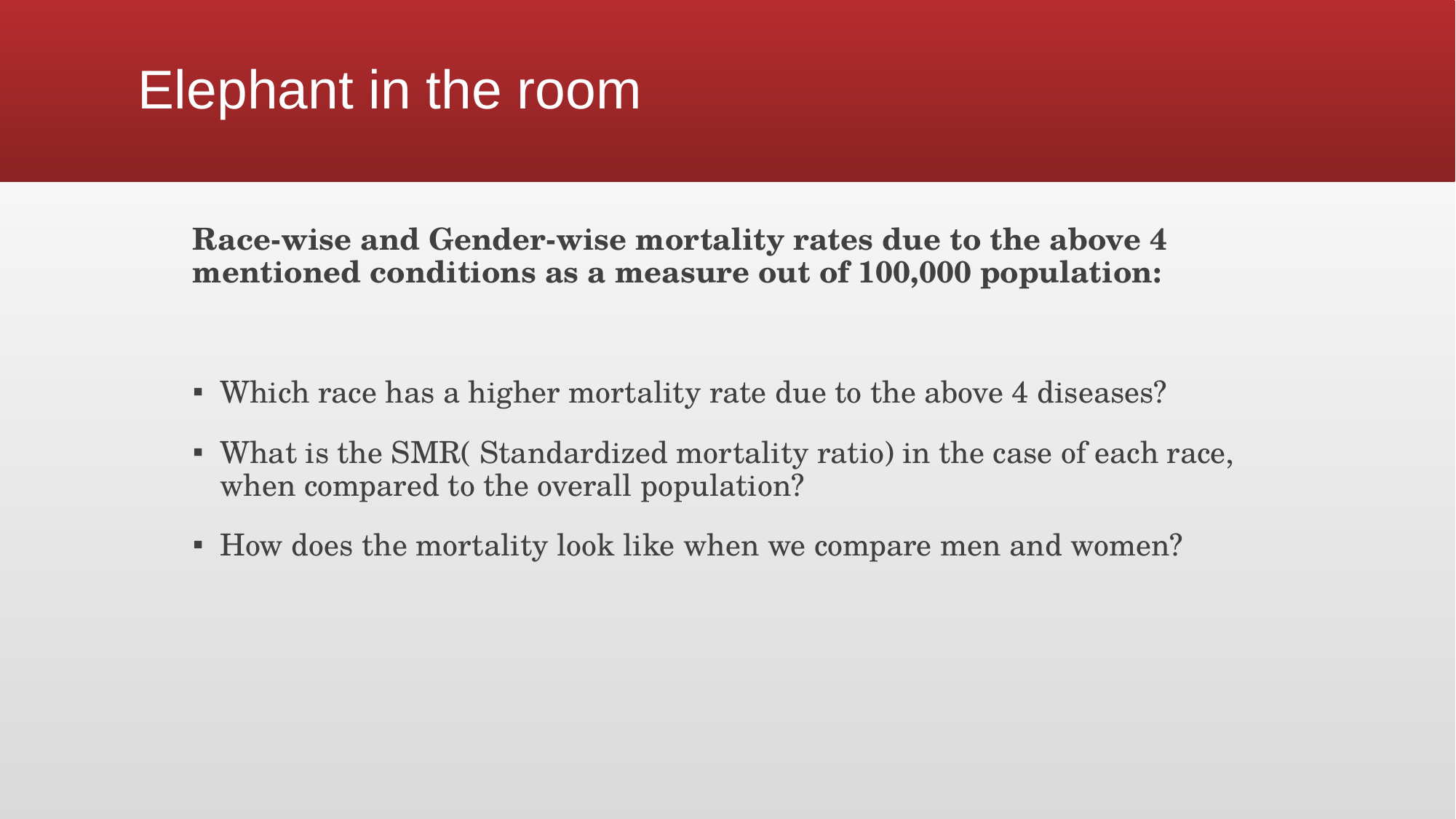

# Elephant in the room
Race-wise and Gender-wise mortality rates due to the above 4 mentioned conditions as a measure out of 100,000 population:

Which race has a higher mortality rate due to the above 4 diseases?
What is the SMR( Standardized mortality ratio) in the case of each race, when compared to the overall population?
How does the mortality look like when we compare men and women?